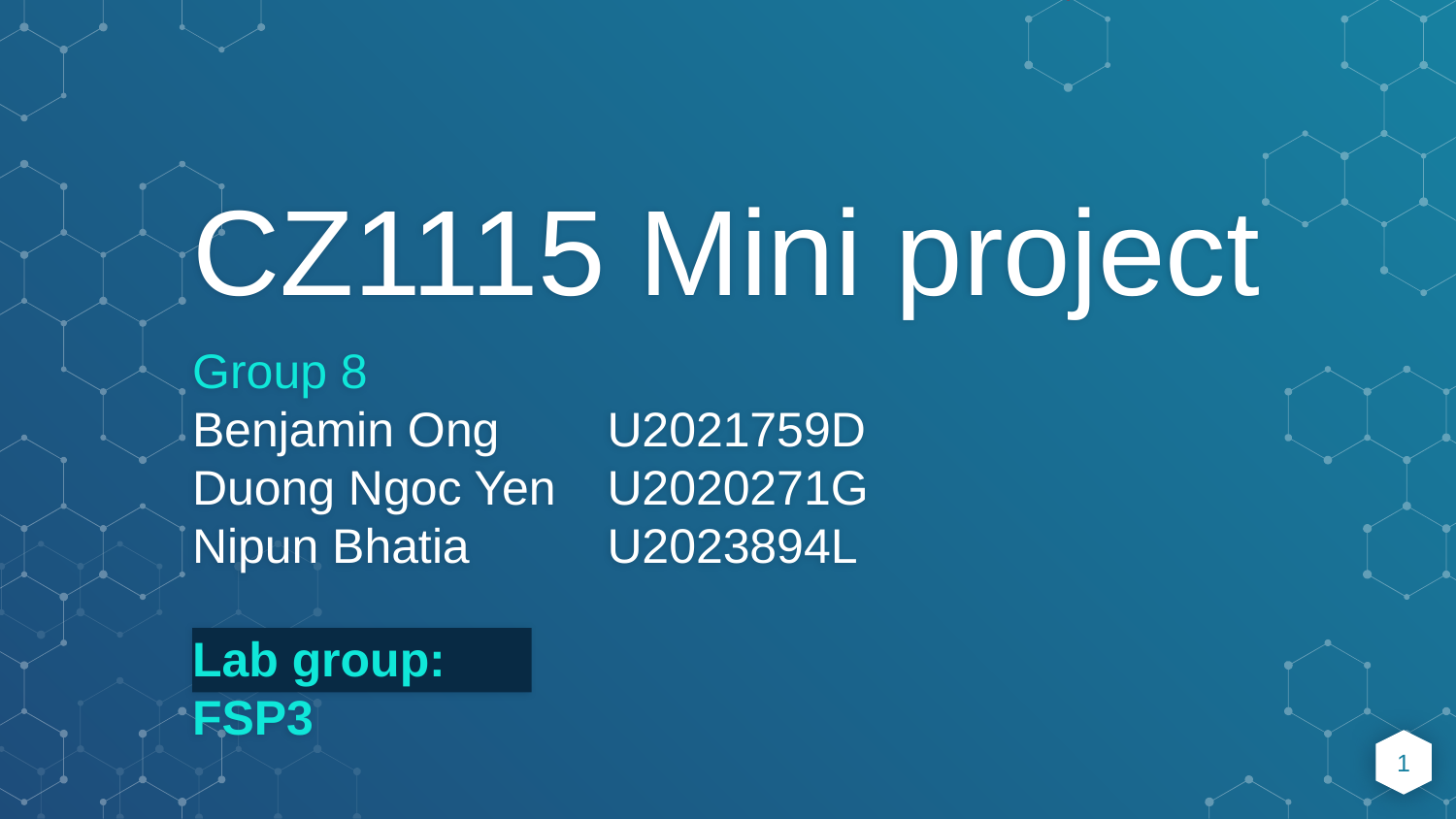

CZ1115 Mini project
Group 8
Benjamin Ong
Duong Ngoc Yen
Nipun Bhatia

U2021759D
U2020271G
U2023894L

Lab group: FSP3
1